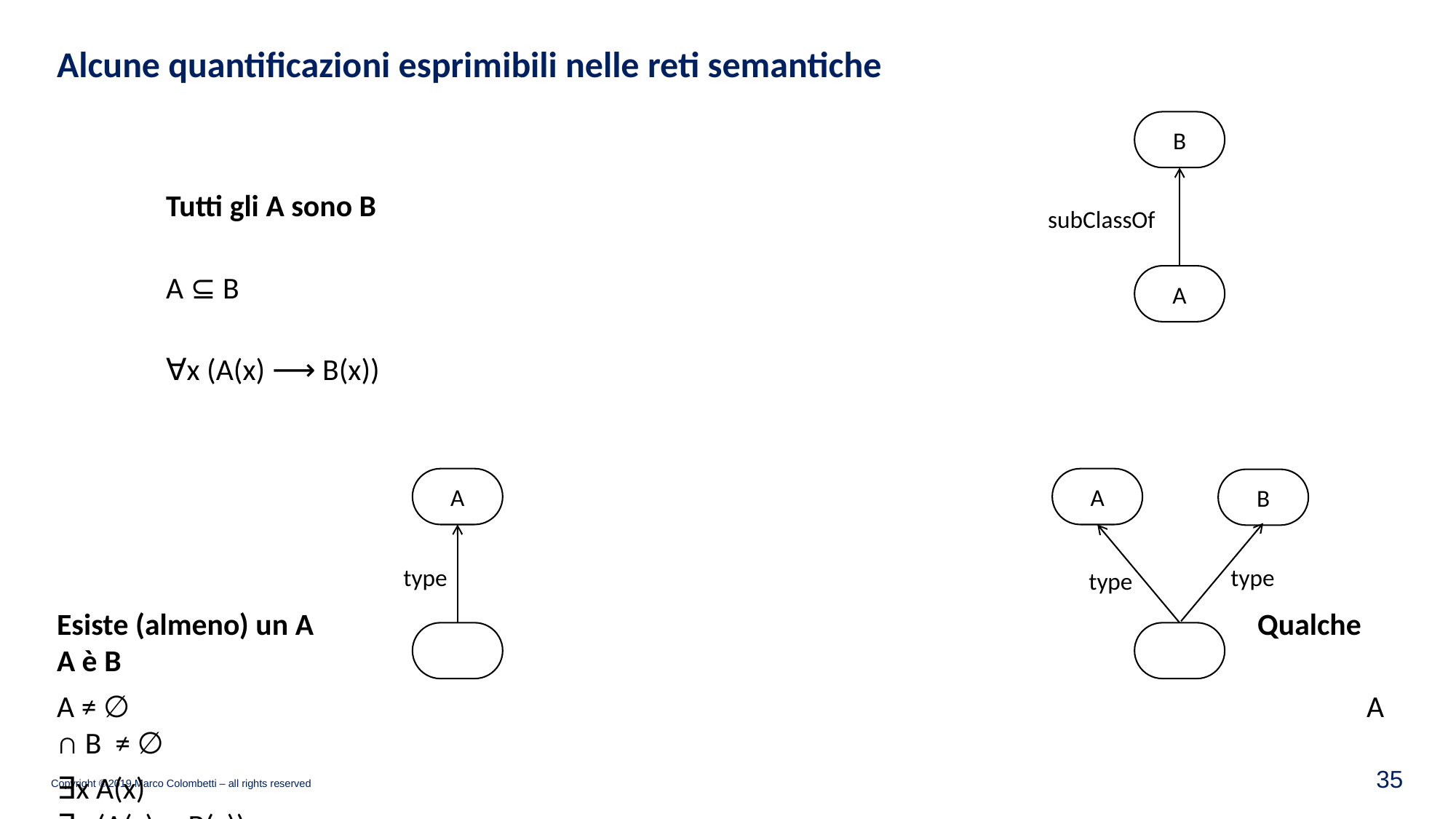

# Alcune quantificazioni esprimibili nelle reti semantiche
B
													Tutti gli A sono B
													A ⊆ B
													∀x (A(x) ⟶ B(x))

Esiste (almeno) un A									Qualche A è B
A ≠ ∅												A ∩ B  ≠ ∅
∃x A(x)												∃x (A(x) ∧ B(x))

subClassOf
A
A
A
B
type
type
type

35